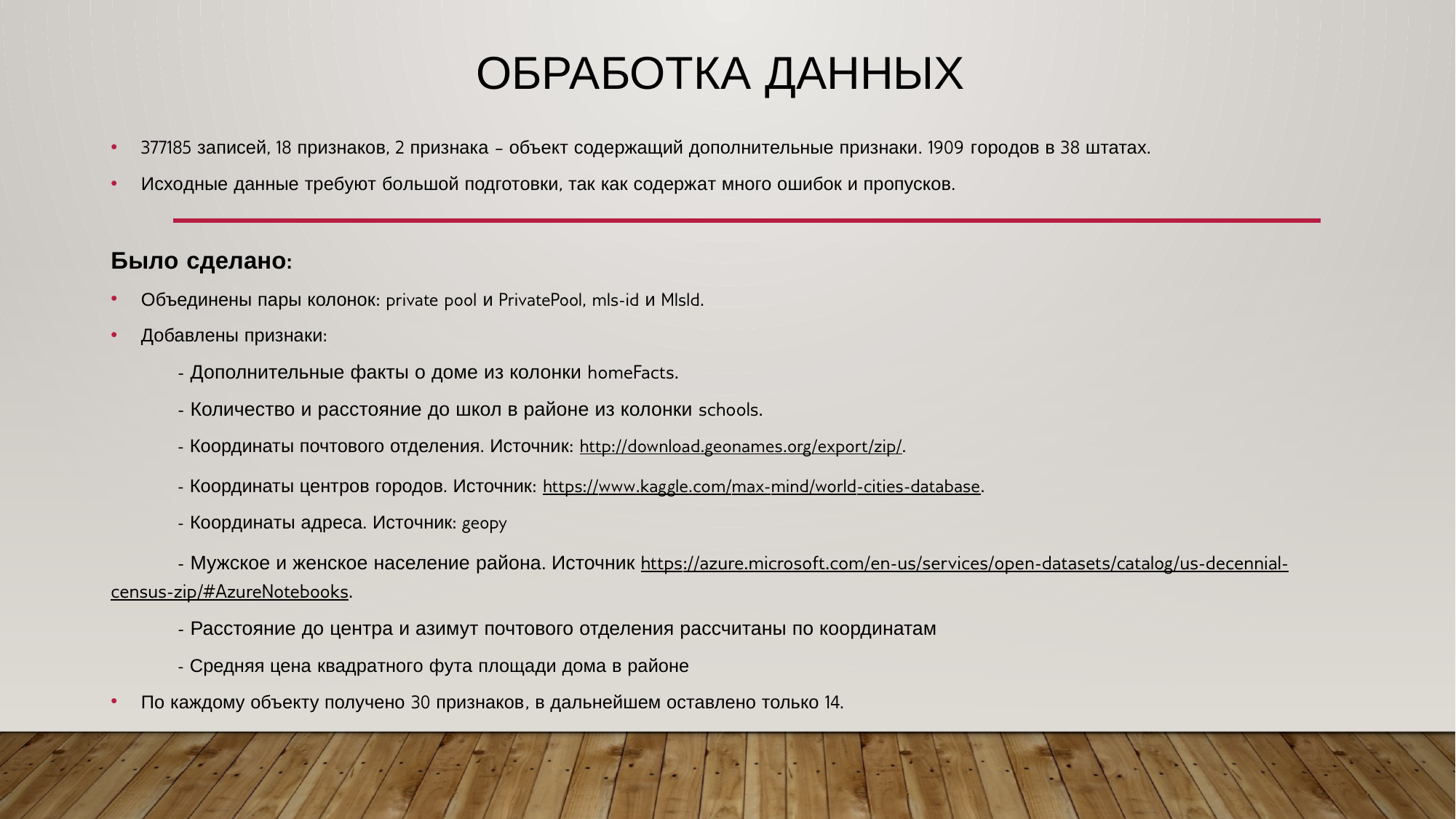

# Обработка данных
377185 записей, 18 признаков, 2 признака – объект содержащий дополнительные признаки. 1909 городов в 38 штатах.
Исходные данные требуют большой подготовки, так как содержат много ошибок и пропусков.

Было сделано:
Объединены пары колонок: private pool и PrivatePool, mls-id и MlsId.
Добавлены признаки:
	- Дополнительные факты о доме из колонки homeFacts.
	- Количество и расстояние до школ в районе из колонки schools.
 	- Координаты почтового отделения. Источник: http://download.geonames.org/export/zip/.
 	- Координаты центров городов. Источник: https://www.kaggle.com/max-mind/world-cities-database.
	- Координаты адреса. Источник: geopy
 	- Мужское и женское население района. Источник https://azure.microsoft.com/en-us/services/open-datasets/catalog/us-decennial-census-zip/#AzureNotebooks.
	- Расстояние до центра и азимут почтового отделения рассчитаны по координатам
 	- Средняя цена квадратного фута площади дома в районе
По каждому объекту получено 30 признаков, в дальнейшем оставлено только 14.